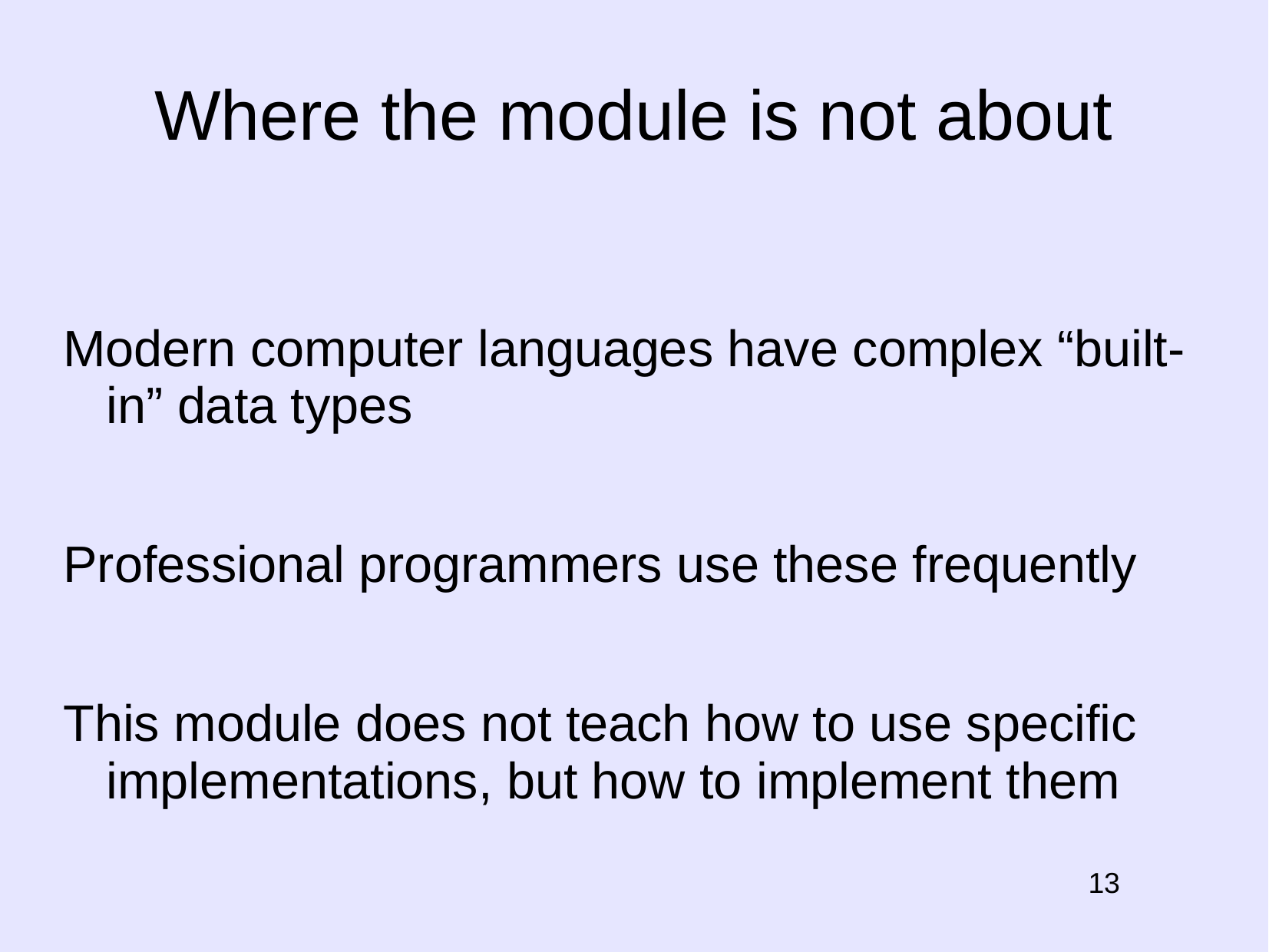

Where the module is not about
Modern computer languages have complex “built-in” data types

Professional programmers use these frequently

This module does not teach how to use specific implementations, but how to implement them
# 13